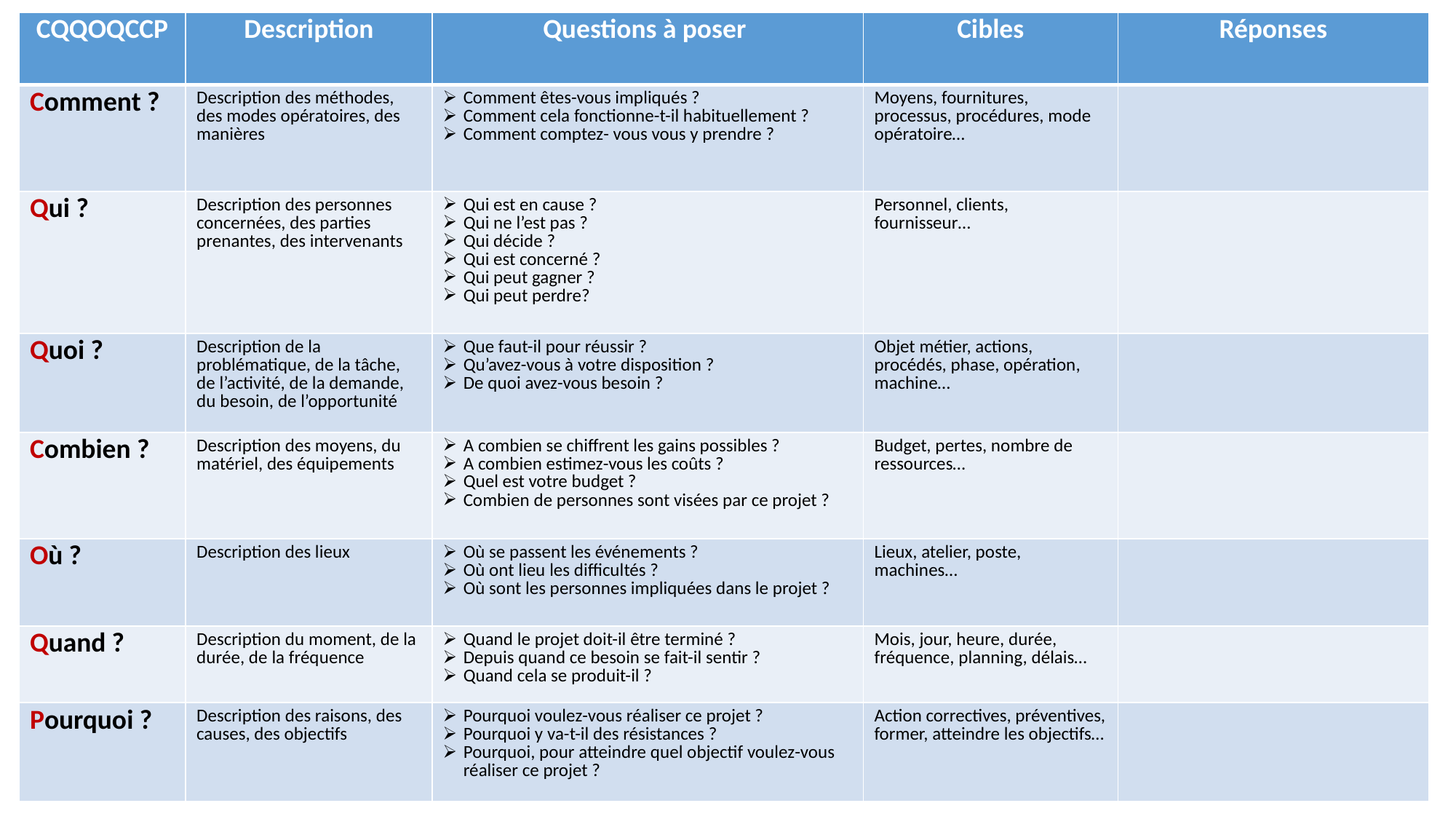

| CQQOQCCP | Description | Questions à poser | Cibles | Réponses |
| --- | --- | --- | --- | --- |
| Comment ? | Description des méthodes, des modes opératoires, des manières | Comment êtes-vous impliqués ? Comment cela fonctionne-t-il habituellement ? Comment comptez- vous vous y prendre ? | Moyens, fournitures, processus, procédures, mode opératoire… |  |
| Qui ? | Description des personnes concernées, des parties prenantes, des intervenants | Qui est en cause ? Qui ne l’est pas ? Qui décide ? Qui est concerné ? Qui peut gagner ? Qui peut perdre? | Personnel, clients, fournisseur… |  |
| Quoi ? | Description de la problématique, de la tâche, de l’activité, de la demande, du besoin, de l’opportunité | Que faut-il pour réussir ? Qu’avez-vous à votre disposition ? De quoi avez-vous besoin ? | Objet métier, actions, procédés, phase, opération, machine… |  |
| Combien ? | Description des moyens, du matériel, des équipements | A combien se chiffrent les gains possibles ? A combien estimez-vous les coûts ? Quel est votre budget ? Combien de personnes sont visées par ce projet ? | Budget, pertes, nombre de ressources… |  |
| Où ? | Description des lieux | Où se passent les événements ? Où ont lieu les difficultés ? Où sont les personnes impliquées dans le projet ? | Lieux, atelier, poste, machines… |  |
| Quand ? | Description du moment, de la durée, de la fréquence | Quand le projet doit-il être terminé ? Depuis quand ce besoin se fait-il sentir ? Quand cela se produit-il ? | Mois, jour, heure, durée, fréquence, planning, délais… |  |
| Pourquoi ? | Description des raisons, des causes, des objectifs | Pourquoi voulez-vous réaliser ce projet ? Pourquoi y va-t-il des résistances ? Pourquoi, pour atteindre quel objectif voulez-vous réaliser ce projet ? | Action correctives, préventives, former, atteindre les objectifs… |  |